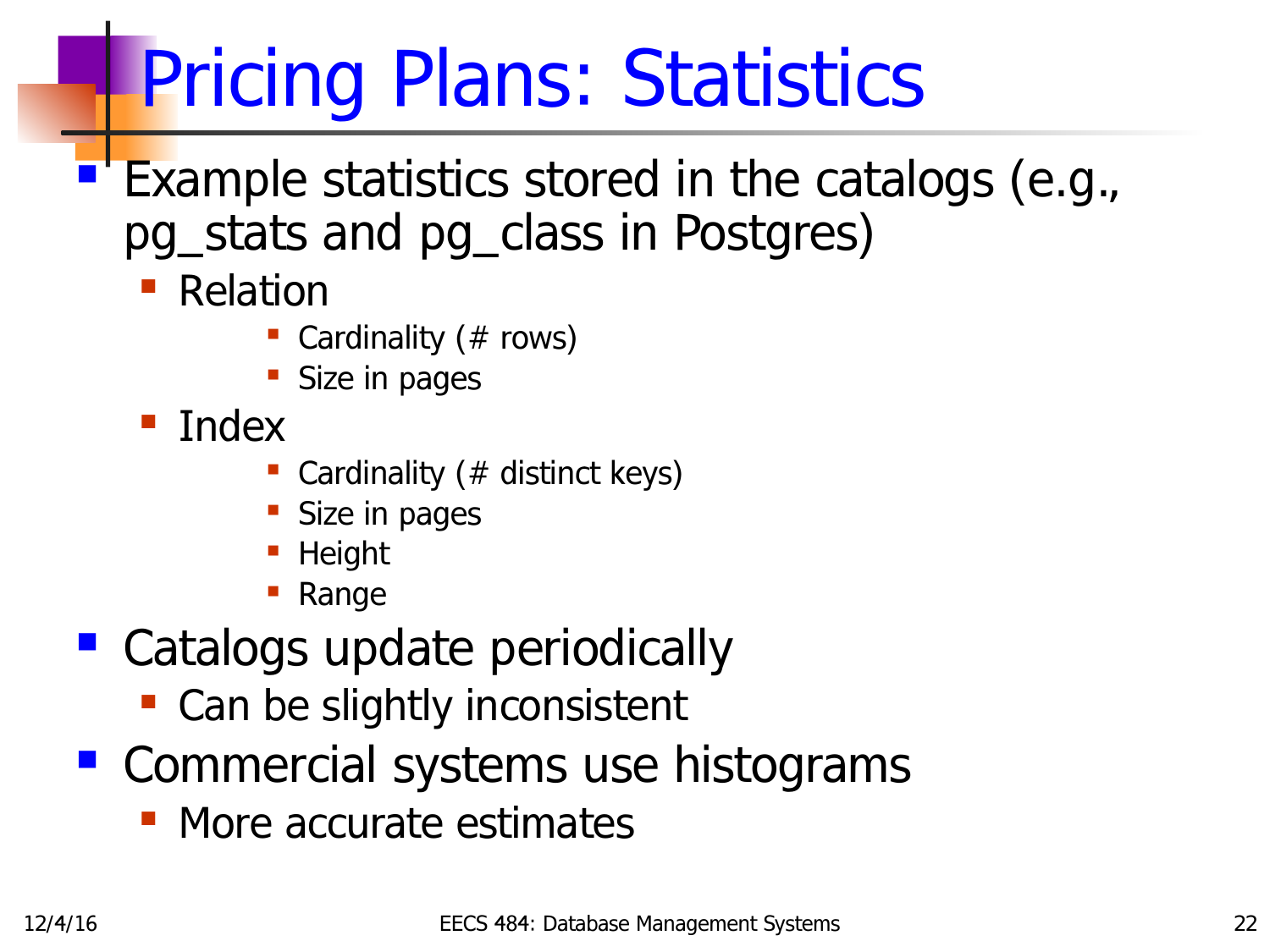

# Pricing Plans: Statistics
Example statistics stored in the catalogs (e.g., pg_stats and pg_class in Postgres)
Relation
Cardinality (# rows)
Size in pages
Index
Cardinality (# distinct keys)
Size in pages
Height
Range
Catalogs update periodically
Can be slightly inconsistent
Commercial systems use histograms
More accurate estimates
12/4/16
EECS 484: Database Management Systems
22